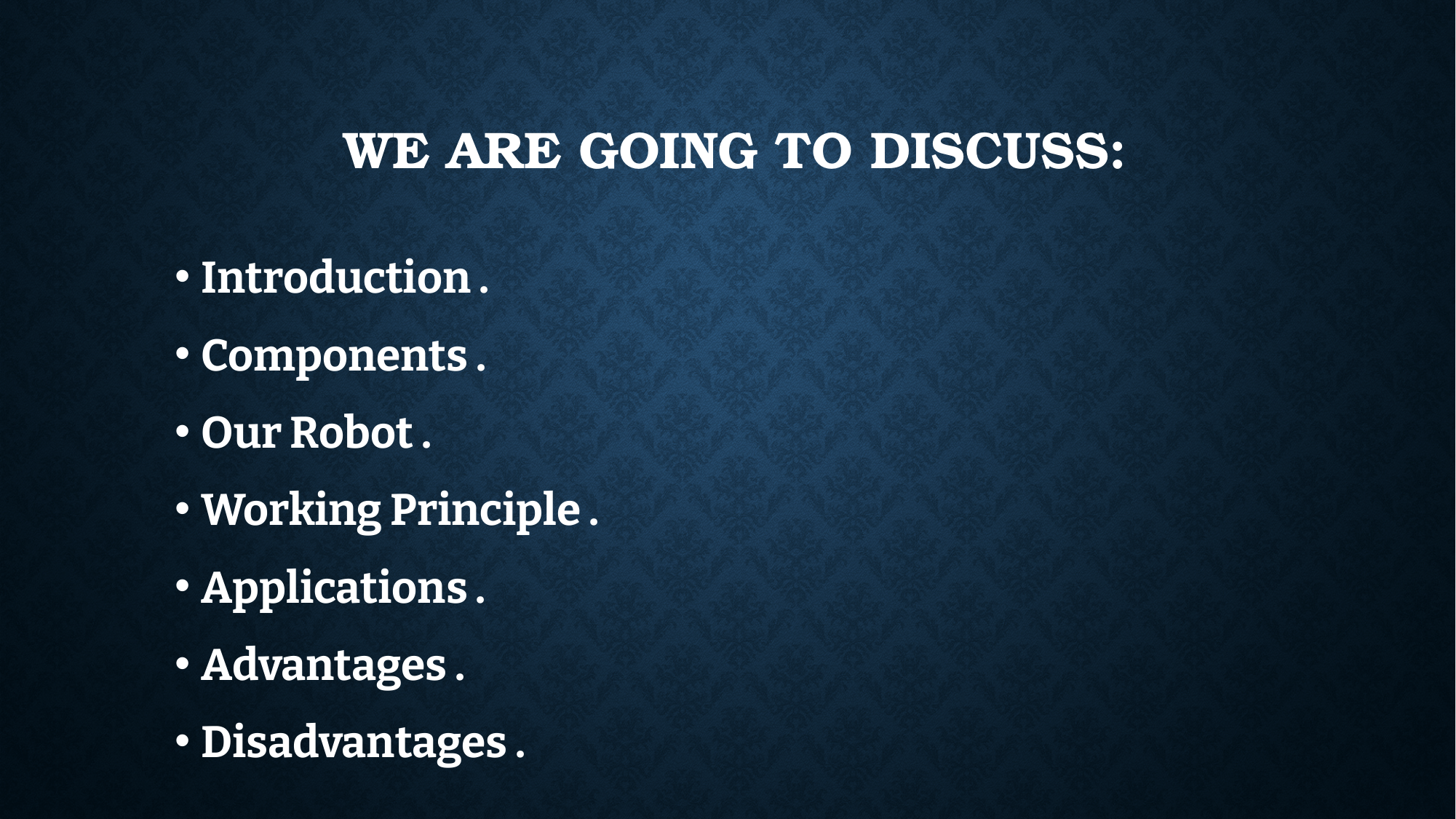

# we are going TO DISCUSS:
Introduction .
Components .
Our Robot .
Working Principle .
Applications .
Advantages .
Disadvantages .